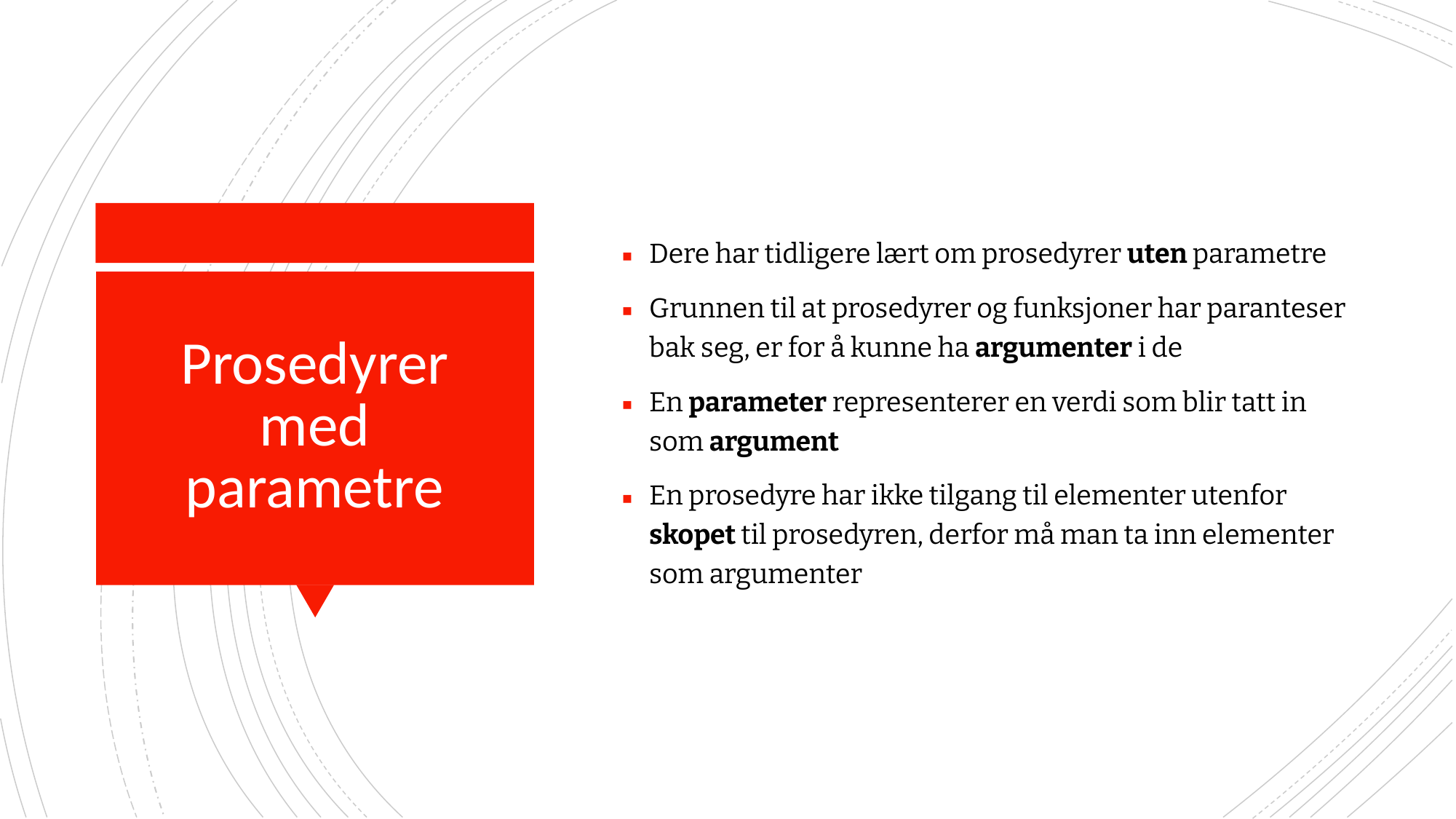

Dere har tidligere lært om prosedyrer uten parametre
Grunnen til at prosedyrer og funksjoner har paranteser bak seg, er for å kunne ha argumenter i de
En parameter representerer en verdi som blir tatt in som argument
En prosedyre har ikke tilgang til elementer utenfor skopet til prosedyren, derfor må man ta inn elementer som argumenter
# Prosedyrer med parametre